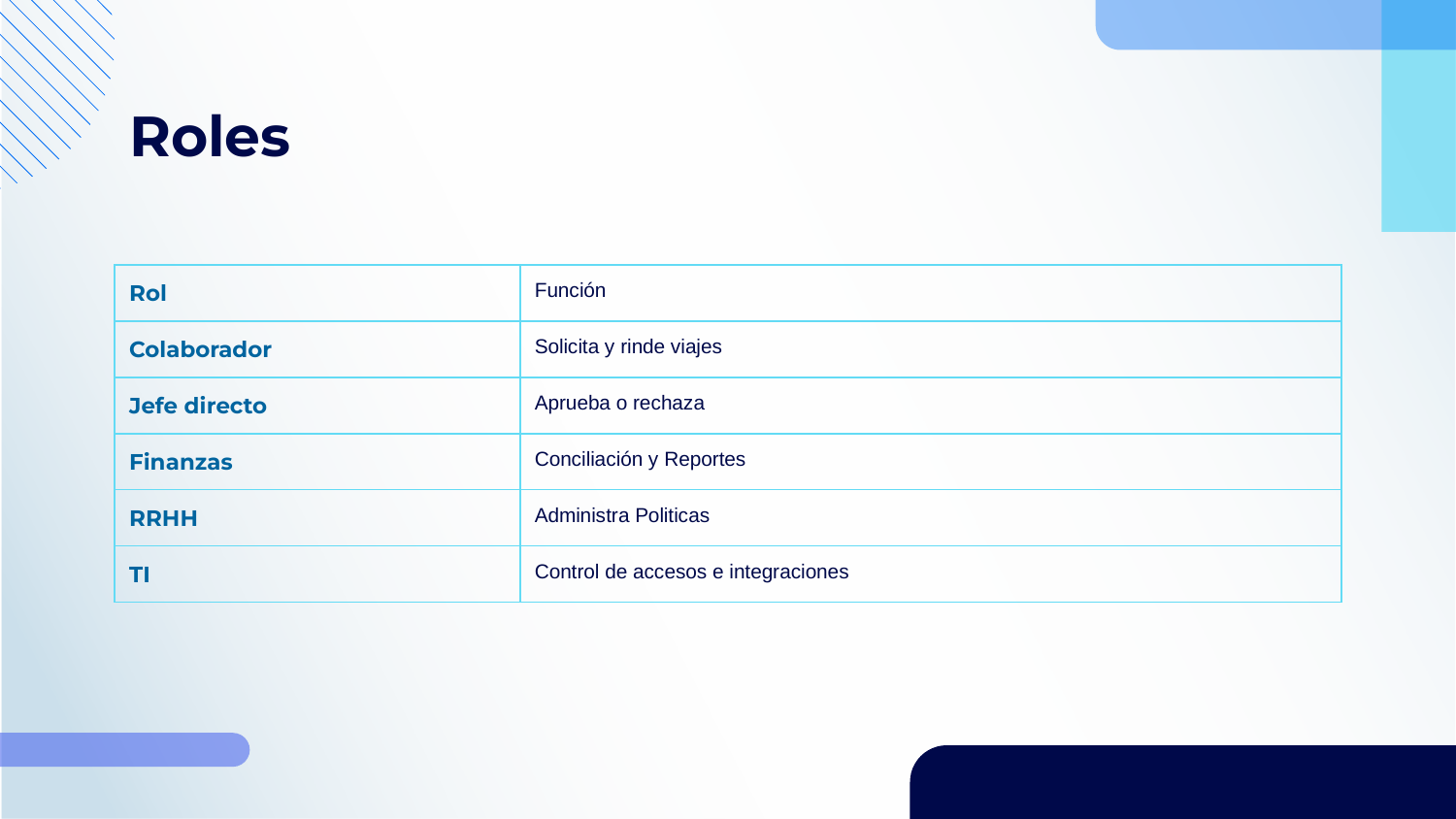

# Roles
| Rol | Función |
| --- | --- |
| Colaborador | Solicita y rinde viajes |
| Jefe directo | Aprueba o rechaza |
| Finanzas | Conciliación y Reportes |
| RRHH | Administra Politicas |
| TI | Control de accesos e integraciones |